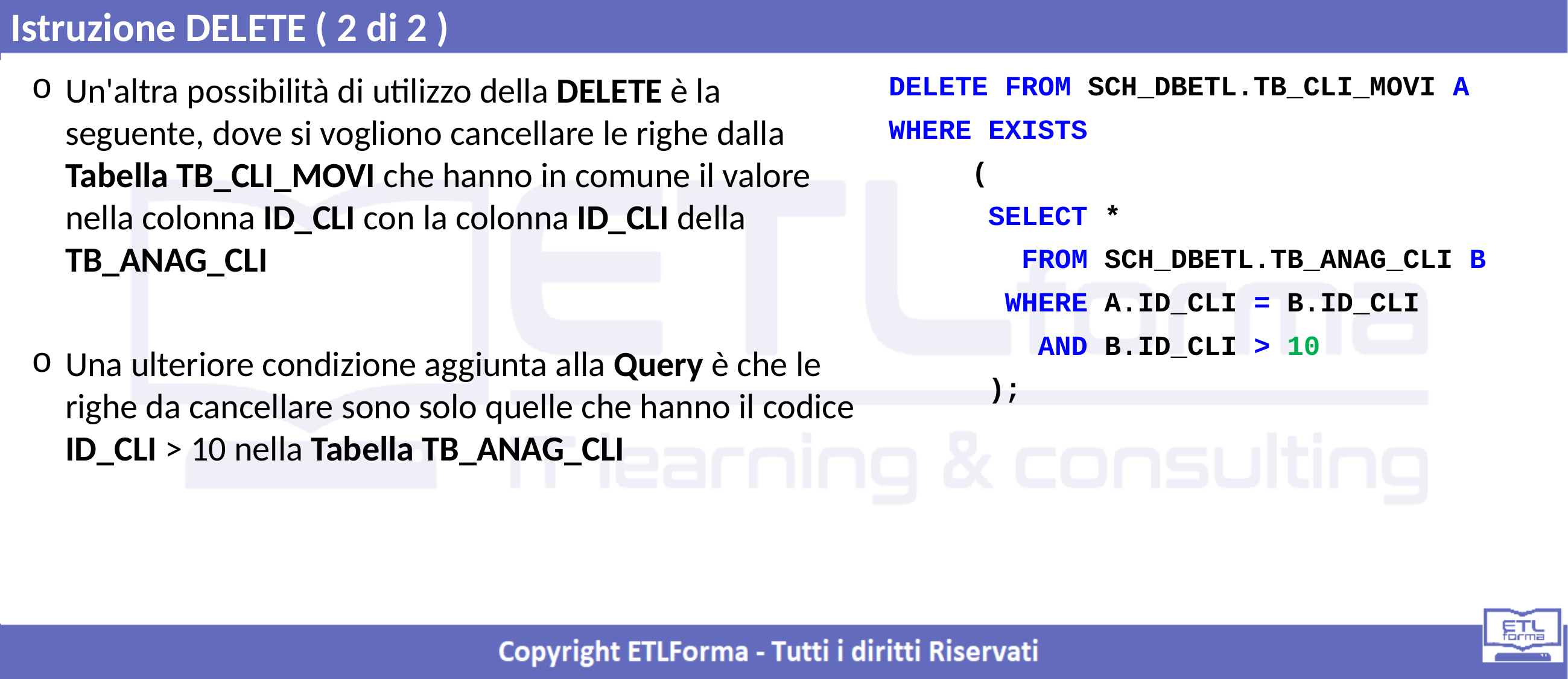

Istruzione DELETE ( 2 di 2 )
Un'altra possibilità di utilizzo della DELETE è la seguente, dove si vogliono cancellare le righe dalla Tabella TB_CLI_MOVI che hanno in comune il valore nella colonna ID_CLI con la colonna ID_CLI della TB_ANAG_CLI

Una ulteriore condizione aggiunta alla Query è che le righe da cancellare sono solo quelle che hanno il codice ID_CLI > 10 nella Tabella TB_ANAG_CLI
DELETE FROM SCH_DBETL.TB_CLI_MOVI A
WHERE EXISTS
     (
      SELECT *
        FROM SCH_DBETL.TB_ANAG_CLI B
       WHERE A.ID_CLI = B.ID_CLI
         AND B.ID_CLI > 10
      );